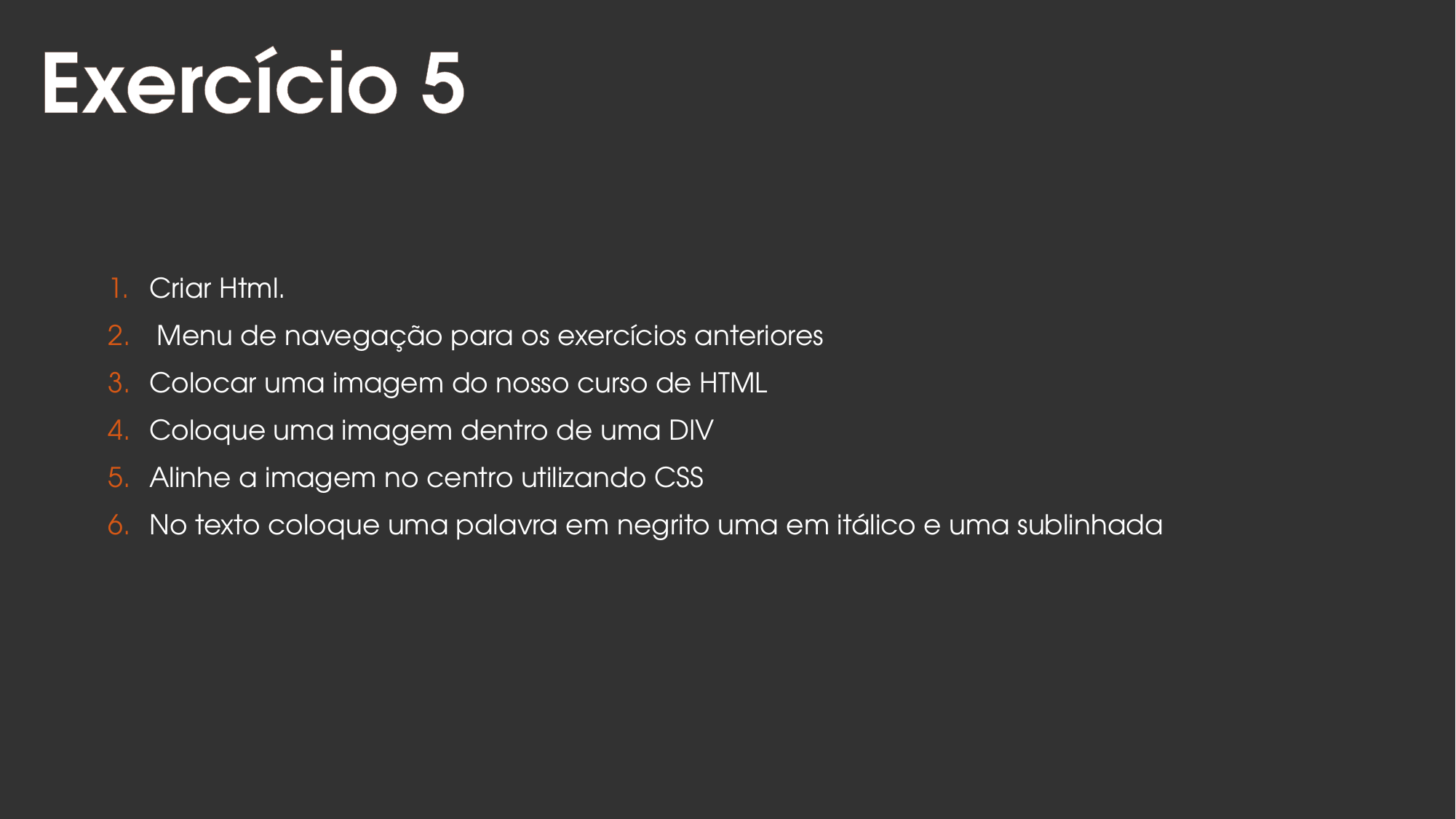

Exercício 5
Criar Html.
 Menu de navegação para os exercícios anteriores
Colocar uma imagem do nosso curso de HTML
Coloque uma imagem dentro de uma DIV
Alinhe a imagem no centro utilizando CSS
No texto coloque uma palavra em negrito uma em itálico e uma sublinhada